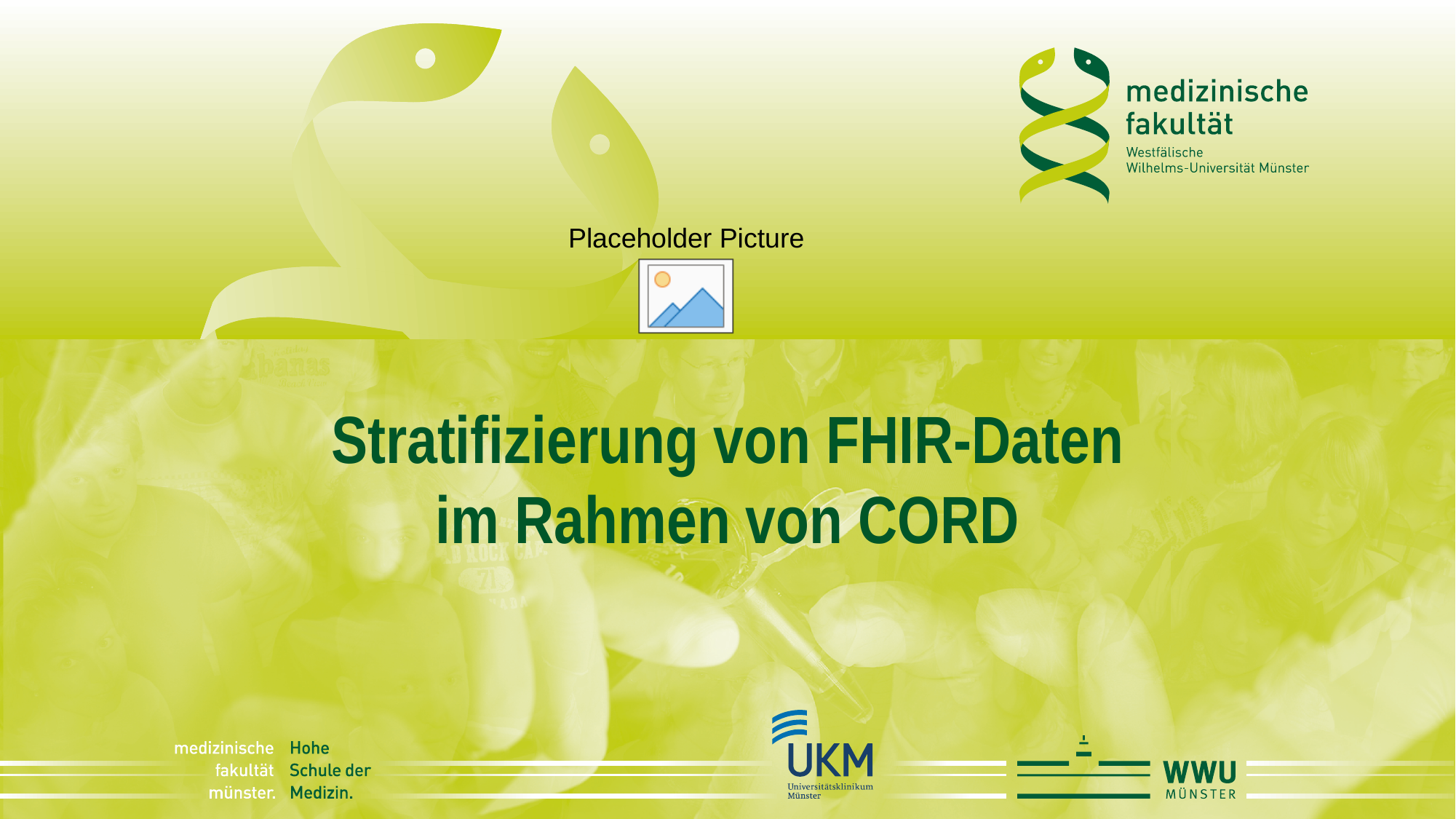

# Stratifizierung von FHIR-Daten im Rahmen von CORD